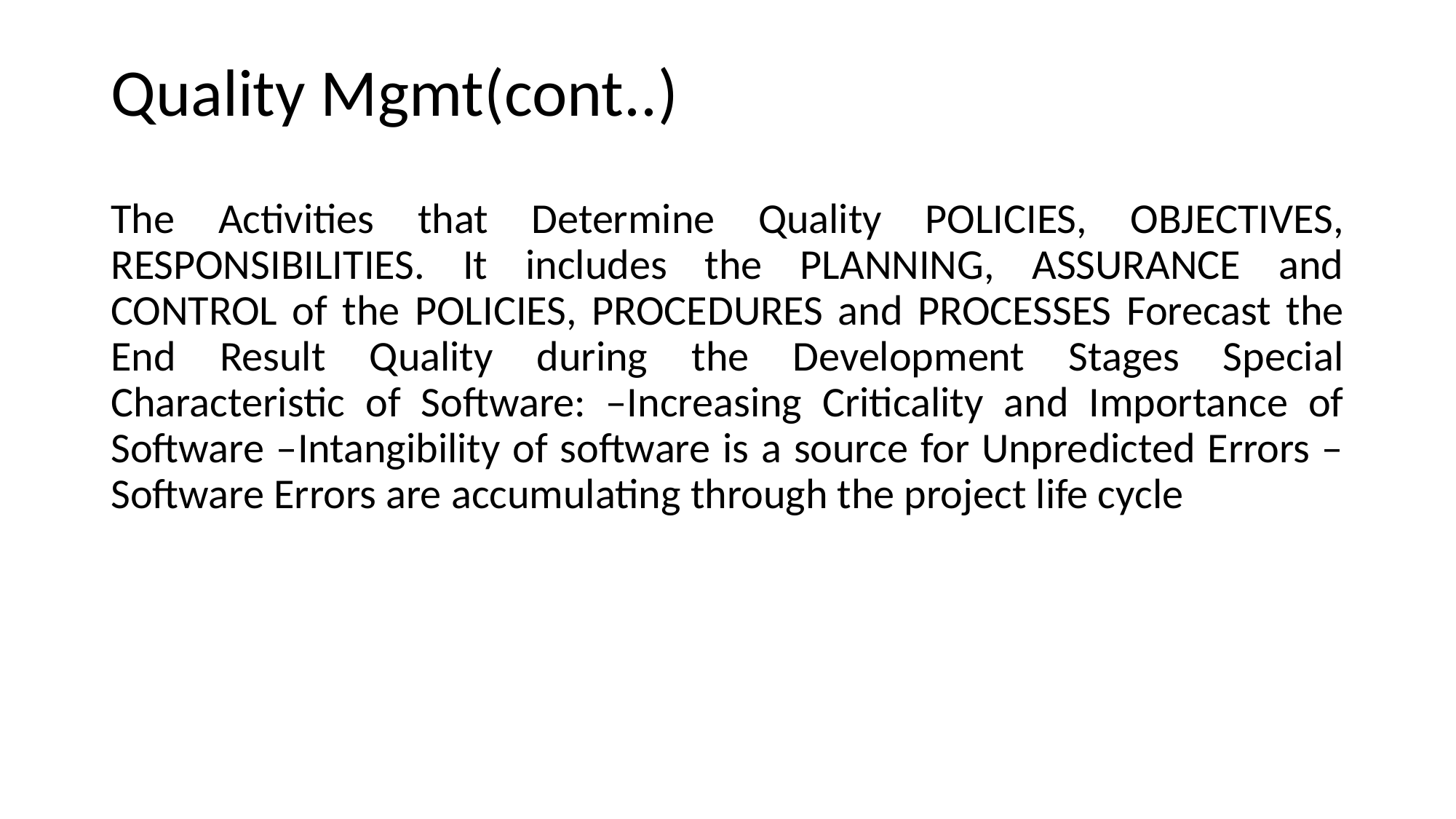

# Quality Mgmt(cont..)
The Activities that Determine Quality POLICIES, OBJECTIVES, RESPONSIBILITIES. It includes the PLANNING, ASSURANCE and CONTROL of the POLICIES, PROCEDURES and PROCESSES Forecast the End Result Quality during the Development Stages Special Characteristic of Software: –Increasing Criticality and Importance of Software –Intangibility of software is a source for Unpredicted Errors –Software Errors are accumulating through the project life cycle